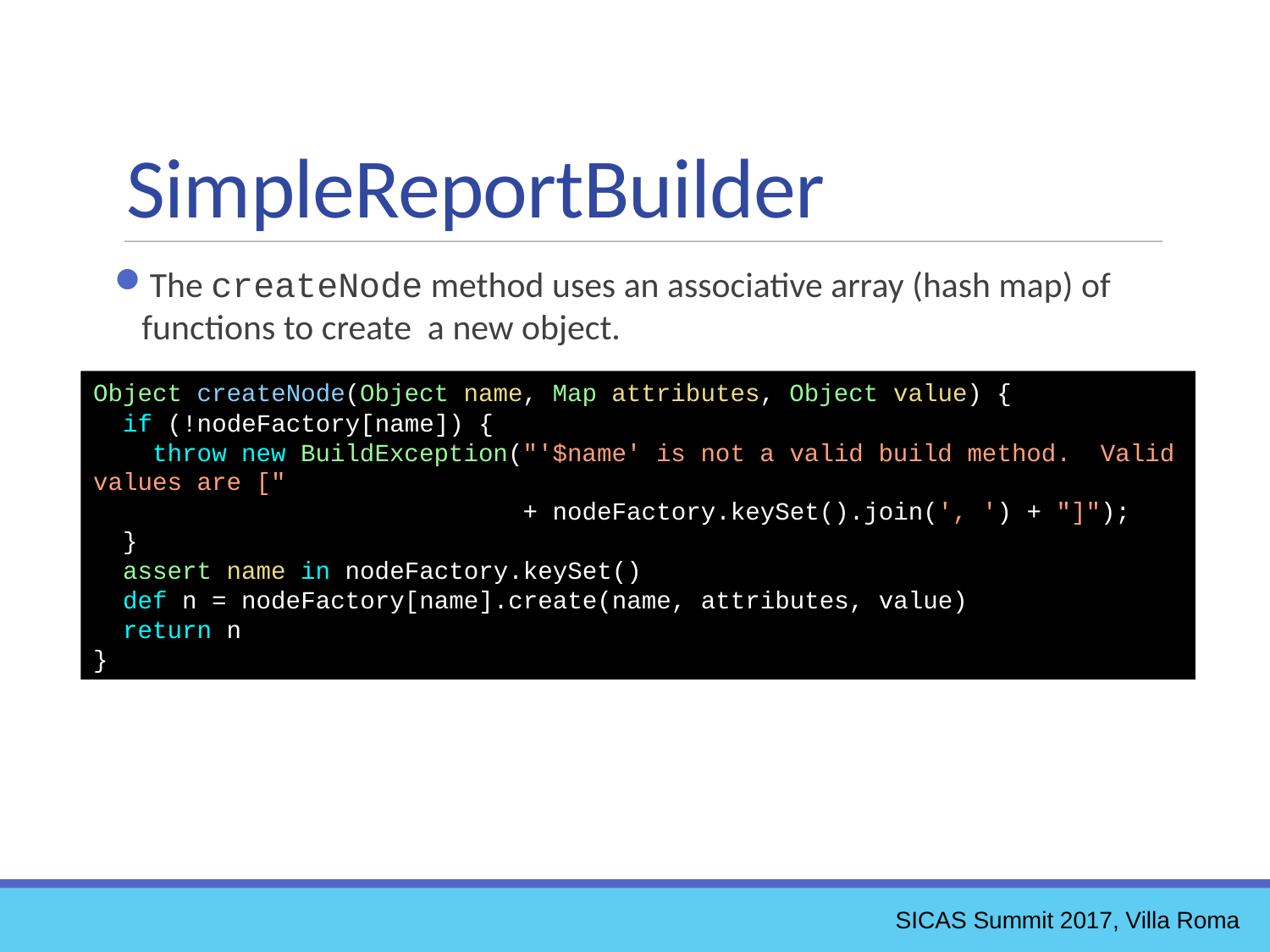

SimpleReportBuilder
The createNode method uses an associative array (hash map) of functions to create  a new object.

Object createNode(Object name, Map attributes, Object value) {
  if (!nodeFactory[name]) {
    throw new BuildException("'$name' is not a valid build method.  Valid values are ["
                             + nodeFactory.keySet().join(', ') + "]");
  }
  assert name in nodeFactory.keySet()
  def n = nodeFactory[name].create(name, attributes, value)
  return n
}
SICAS Summit 2017, Villa Roma